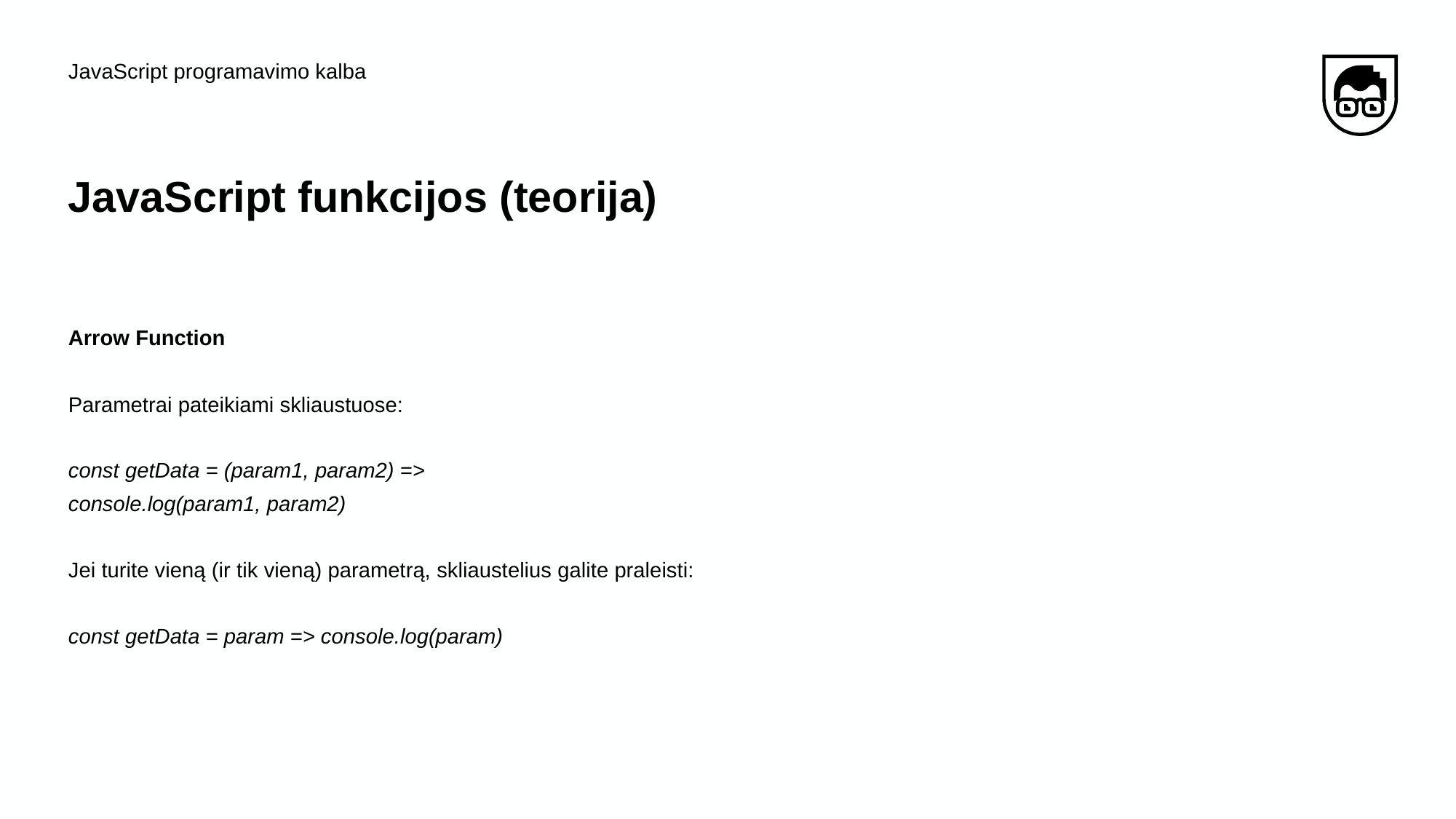

JavaScript programavimo kalba
# JavaScript funkcijos (teorija)
Arrow Function

Parametrai pateikiami skliaustuose:

const getData = (param1, param2) =>
console.log(param1, param2)

Jei turite vieną (ir tik vieną) parametrą, skliaustelius galite praleisti:

const getData = param => console.log(param)